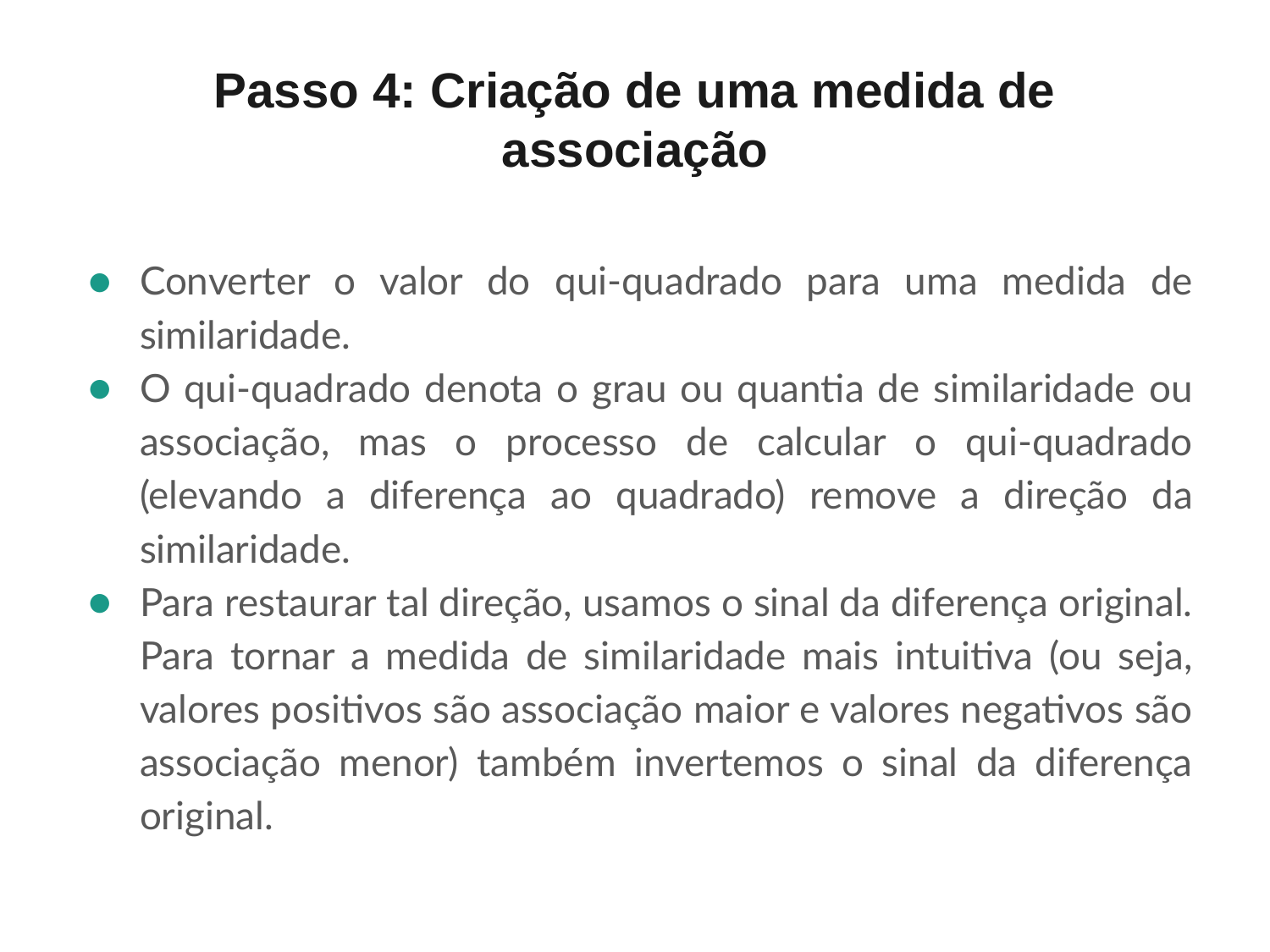

# Passo 4: Criação de uma medida de associação
Converter o valor do qui-quadrado para uma medida de similaridade.
O qui-quadrado denota o grau ou quantia de similaridade ou associação, mas o processo de calcular o qui-quadrado (elevando a diferença ao quadrado) remove a direção da similaridade.
Para restaurar tal direção, usamos o sinal da diferença original. Para tornar a medida de similaridade mais intuitiva (ou seja, valores positivos são associação maior e valores negativos são associação menor) também invertemos o sinal da diferença original.